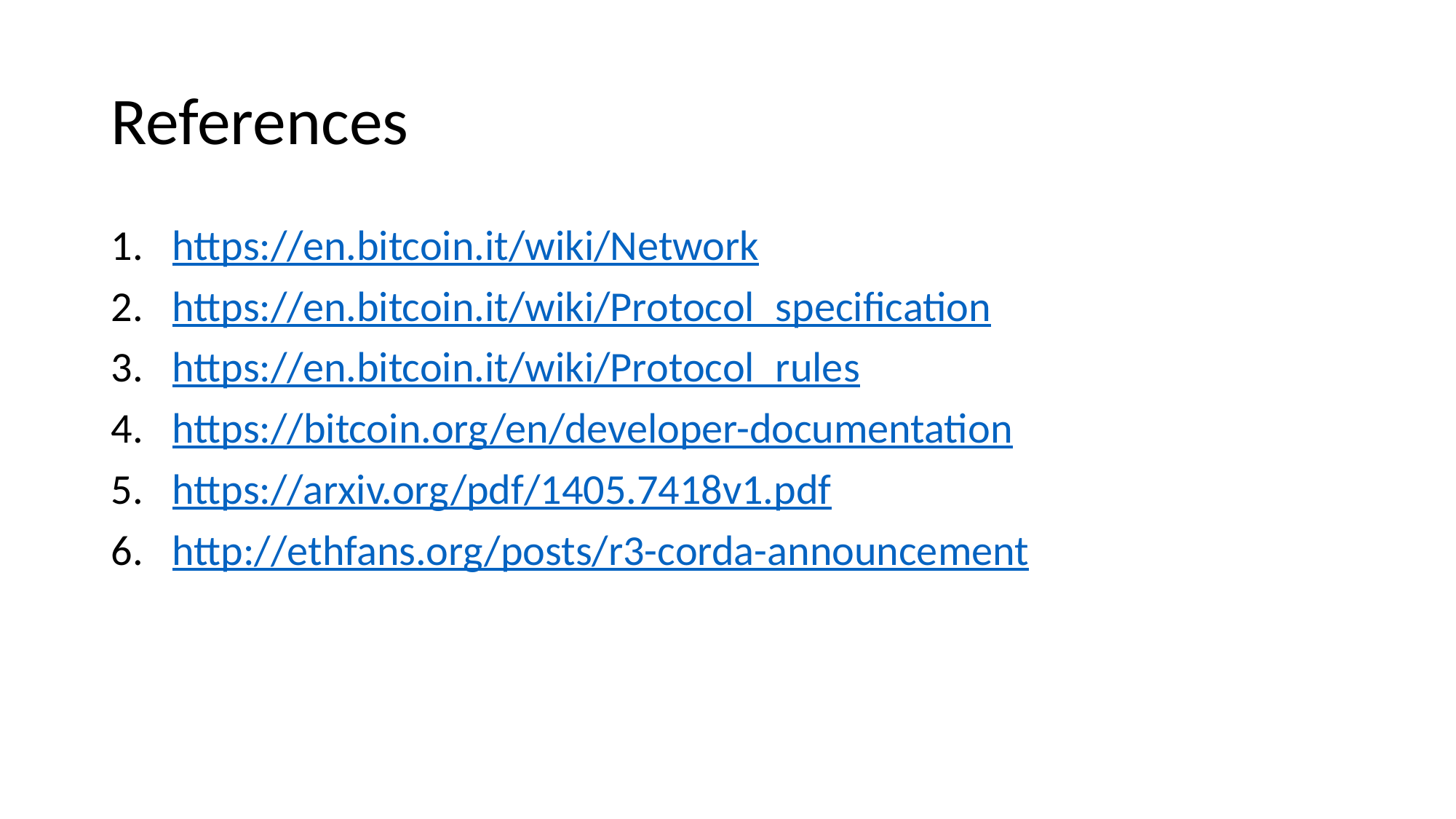

# References
https://en.bitcoin.it/wiki/Network
https://en.bitcoin.it/wiki/Protocol_specification
https://en.bitcoin.it/wiki/Protocol_rules
https://bitcoin.org/en/developer-documentation
https://arxiv.org/pdf/1405.7418v1.pdf
http://ethfans.org/posts/r3-corda-announcement